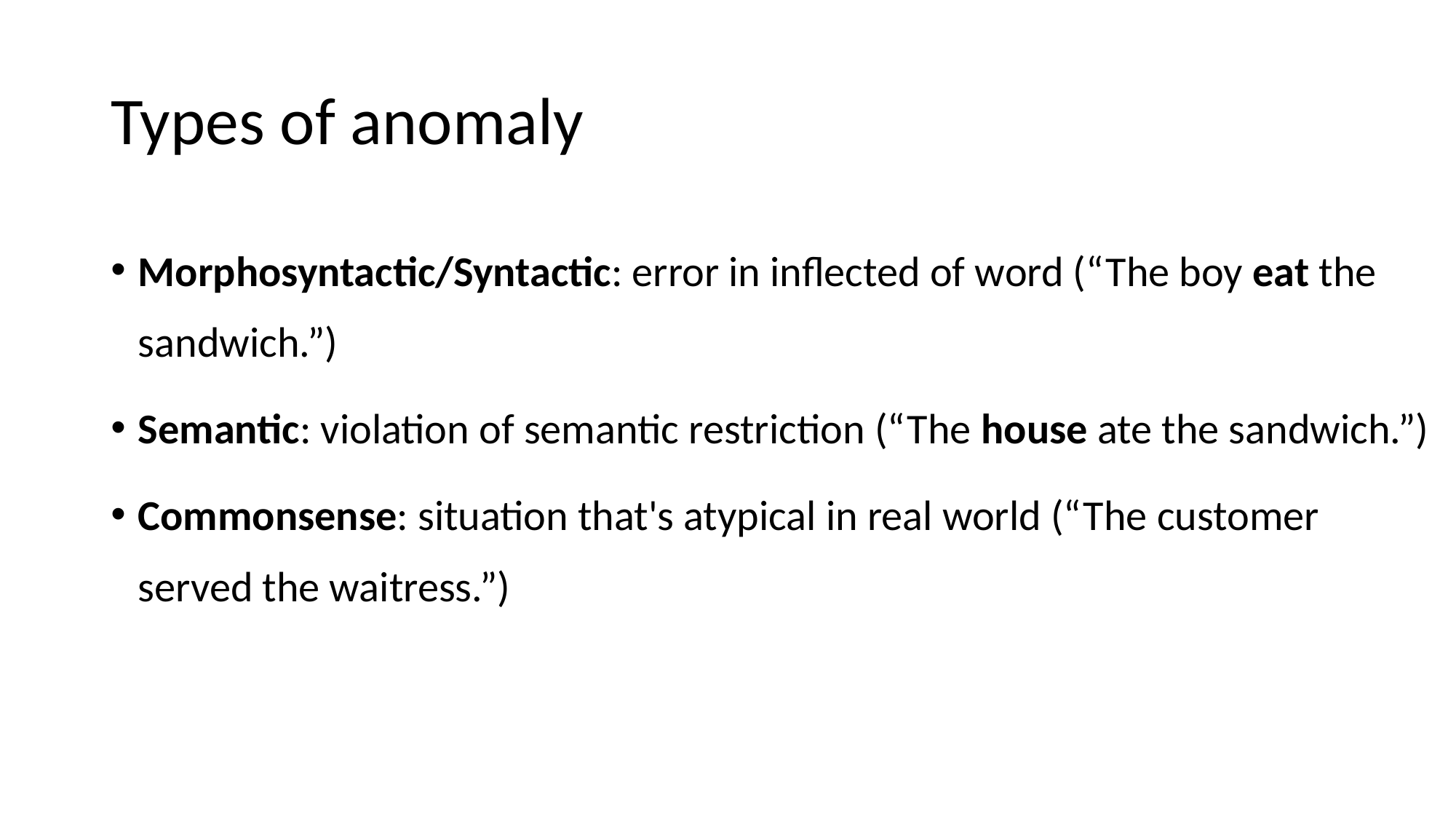

# Types of anomaly
Morphosyntactic/Syntactic: error in inflected of word (“The boy eat the sandwich.”)
Semantic: violation of semantic restriction (“The house ate the sandwich.”)
Commonsense: situation that's atypical in real world (“The customer served the waitress.”)